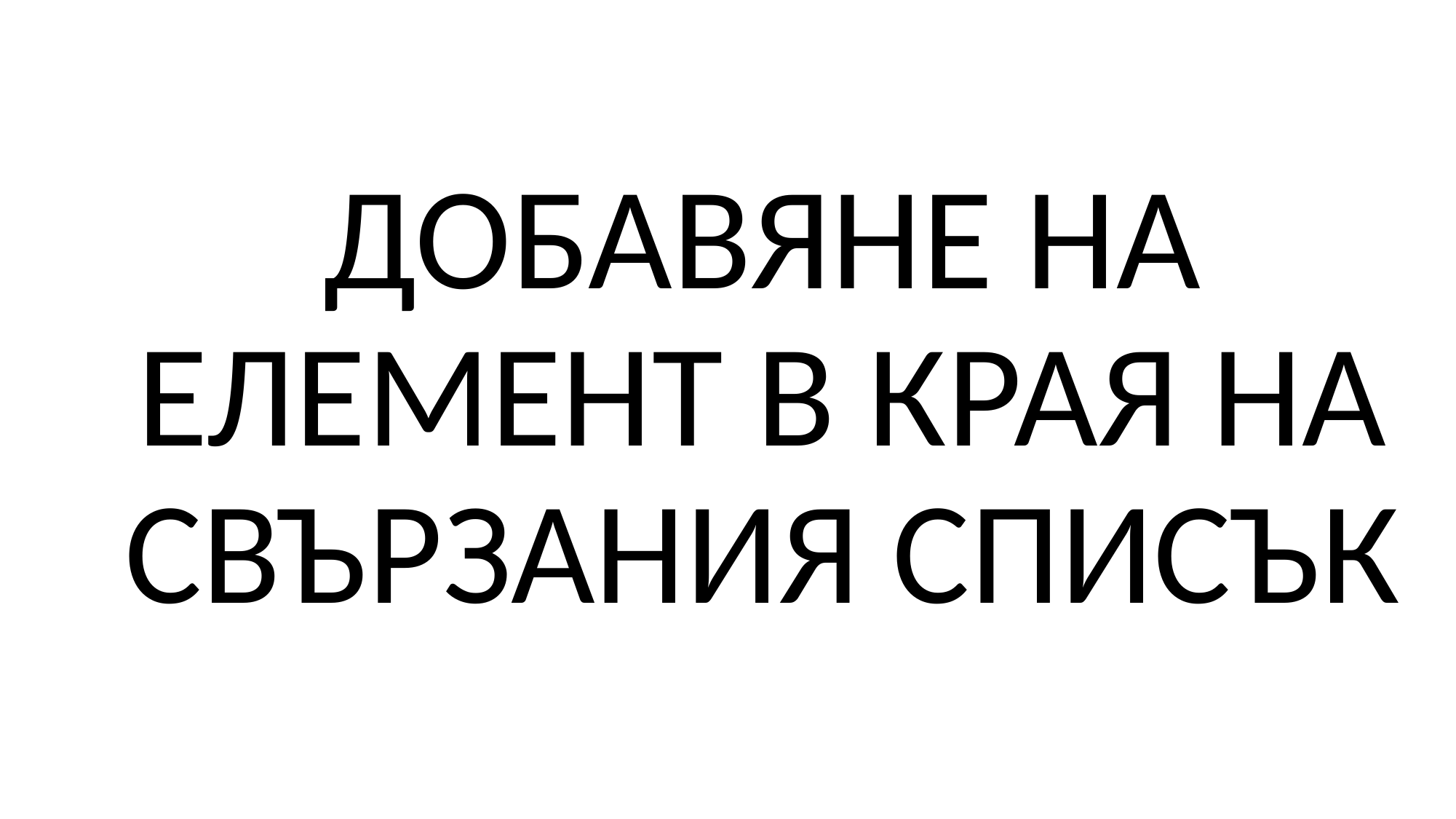

# ДОБАВЯНЕ НА ЕЛЕМЕНТ В КРАЯ НА СВЪРЗАНИЯ СПИСЪК